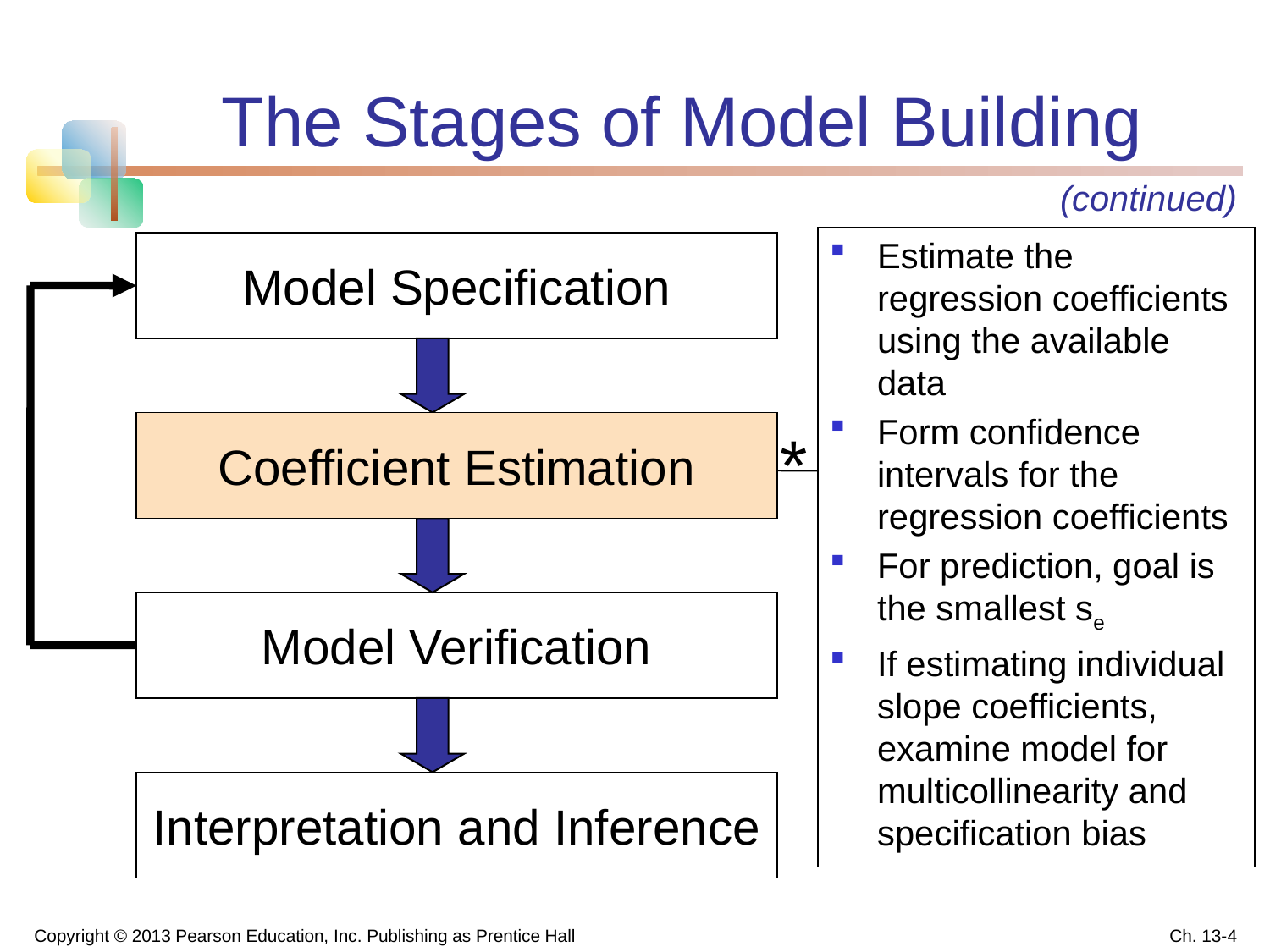

# The Stages of Model Building
(continued)
Estimate the regression coefficients using the available data
Form confidence intervals for the regression coefficients
For prediction, goal is the smallest se
If estimating individual slope coefficients, examine model for multicollinearity and specification bias
Model Specification

Coefficient Estimation
*

Model Verification

Interpretation and Inference
Copyright © 2013 Pearson Education, Inc. Publishing as Prentice Hall
Ch. 13-4